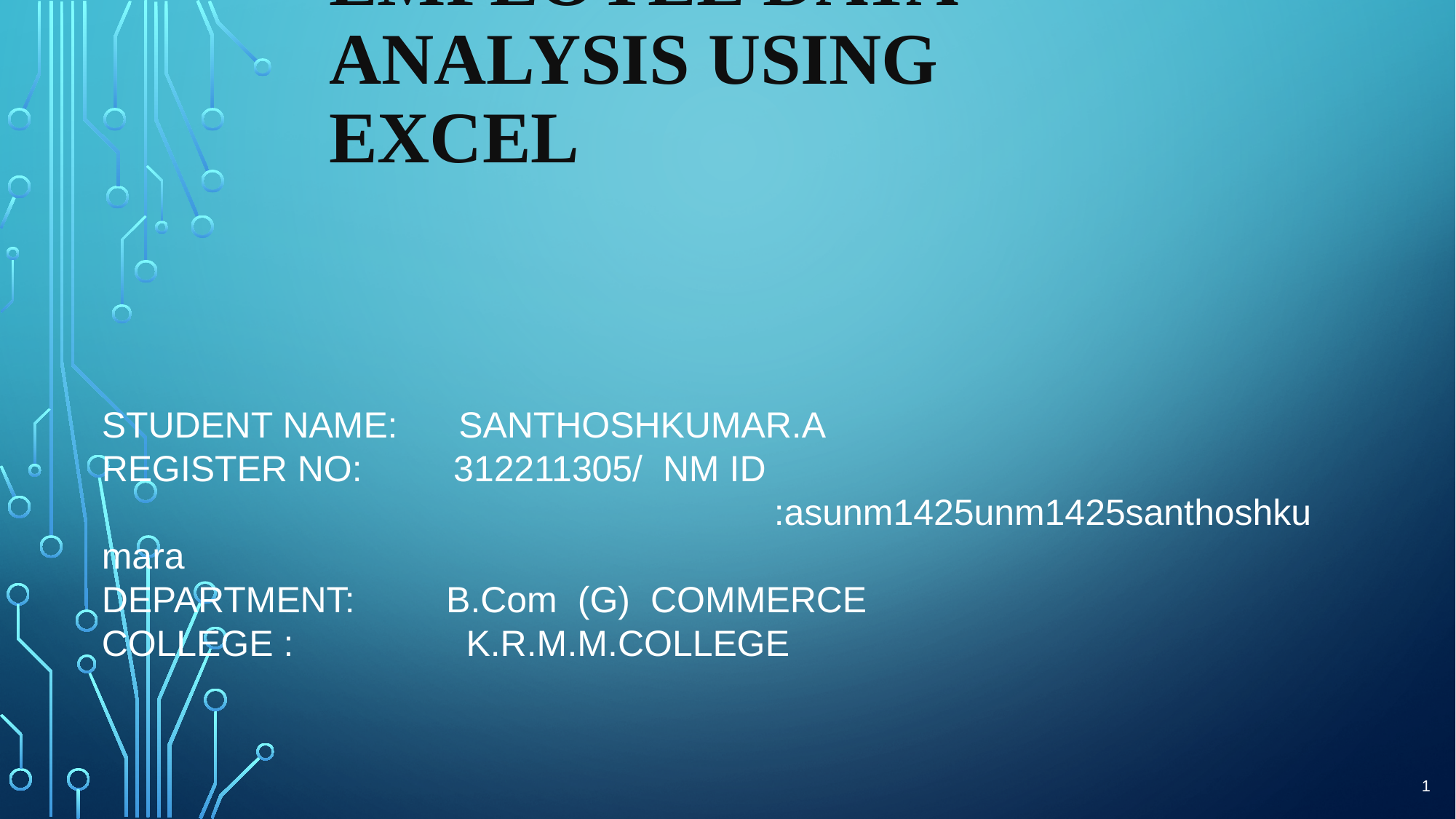

# Employee Data Analysis using Excel
STUDENT NAME:      SANTHOSHKUMAR.A
REGISTER NO:         312211305/  NM ID
                                                                  :asunm1425unm1425santhoshkumara
DEPARTMENT:         B.Com  (G)  COMMERCE
COLLEGE :                 K.R.M.M.COLLEGE

1